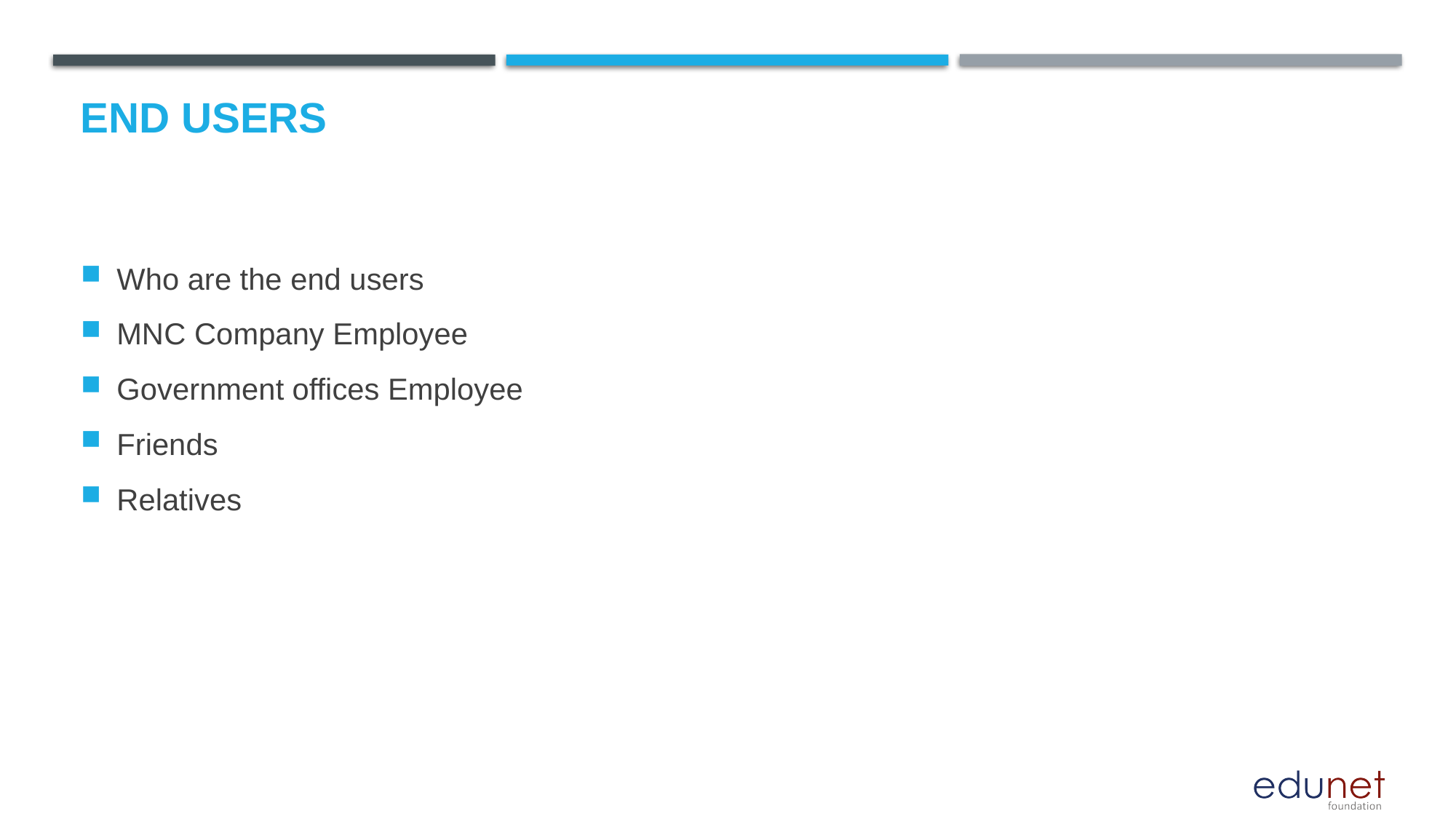

# End users
Who are the end users
MNC Company Employee
Government offices Employee
Friends
Relatives